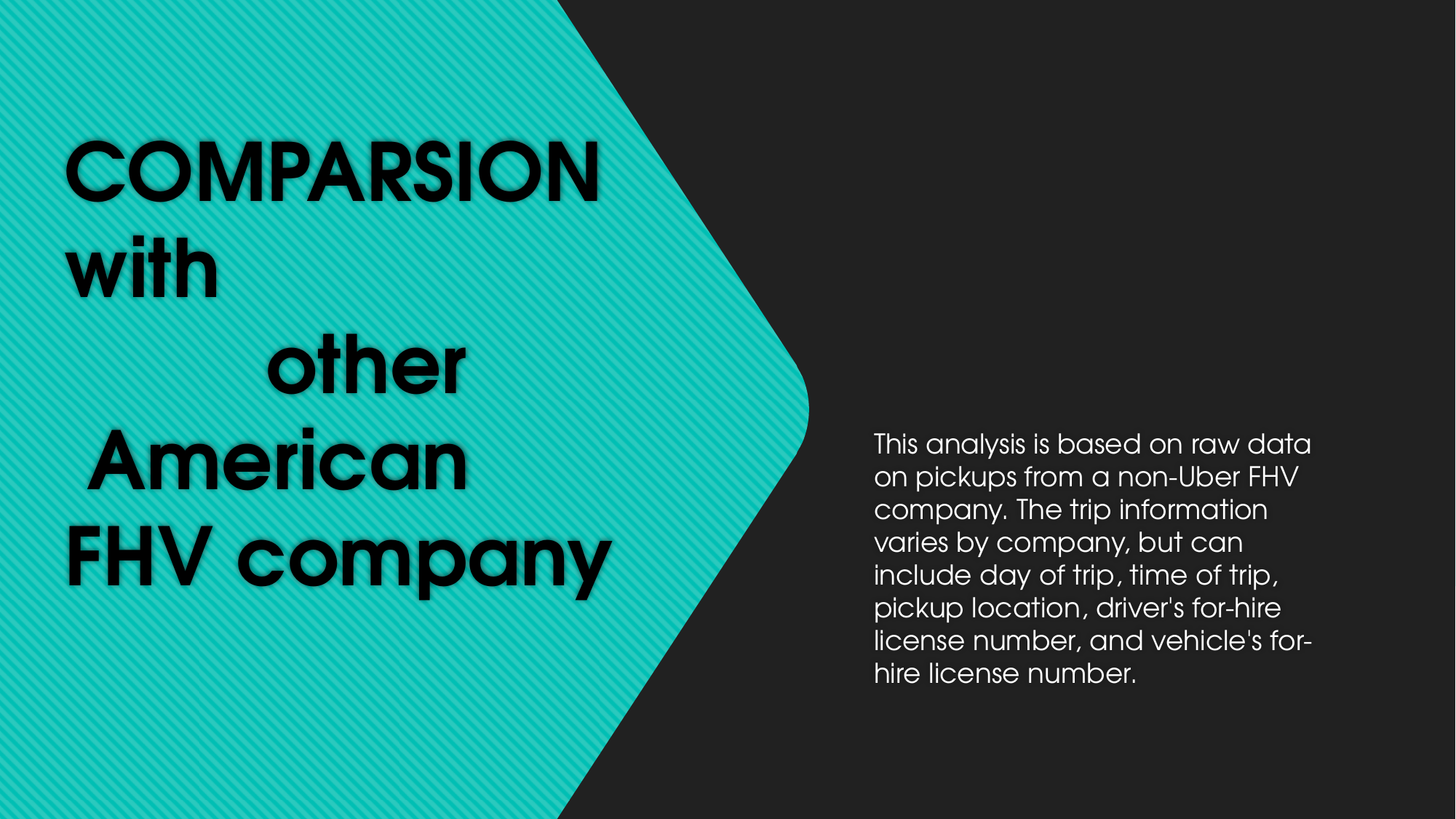

# COMPARSION with other American FHV company
This analysis is based on raw data on pickups from a non-Uber FHV company. The trip information varies by company, but can include day of trip, time of trip, pickup location, driver's for-hire license number, and vehicle's for-hire license number.